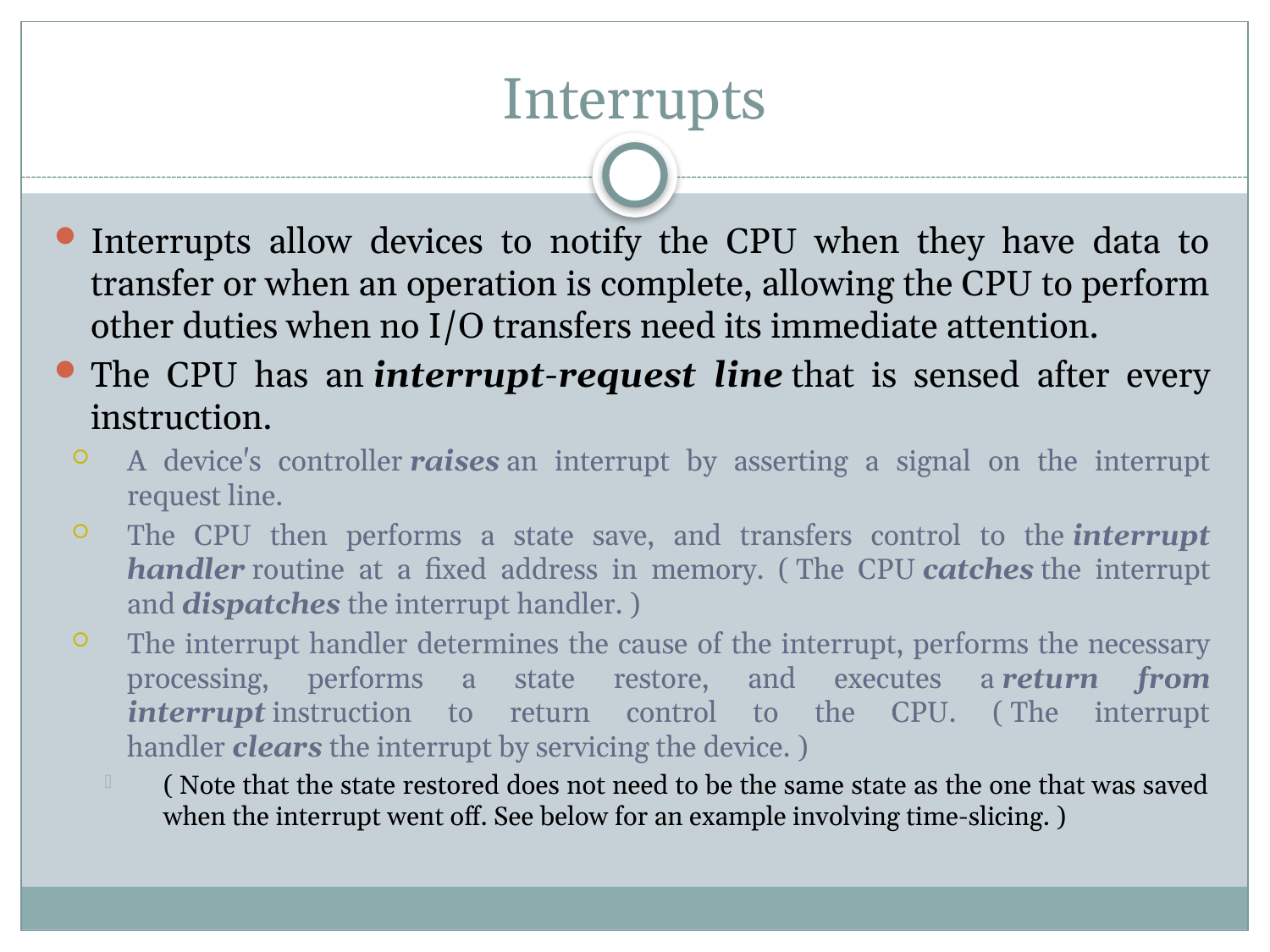

# Interrupts
Interrupts allow devices to notify the CPU when they have data to transfer or when an operation is complete, allowing the CPU to perform other duties when no I/O transfers need its immediate attention.
The CPU has an interrupt-request line that is sensed after every instruction.
A device's controller raises an interrupt by asserting a signal on the interrupt request line.
The CPU then performs a state save, and transfers control to the interrupt handler routine at a fixed address in memory. ( The CPU catches the interrupt and dispatches the interrupt handler. )
The interrupt handler determines the cause of the interrupt, performs the necessary processing, performs a state restore, and executes a return from interrupt instruction to return control to the CPU. ( The interrupt handler clears the interrupt by servicing the device. )
( Note that the state restored does not need to be the same state as the one that was saved when the interrupt went off. See below for an example involving time-slicing. )